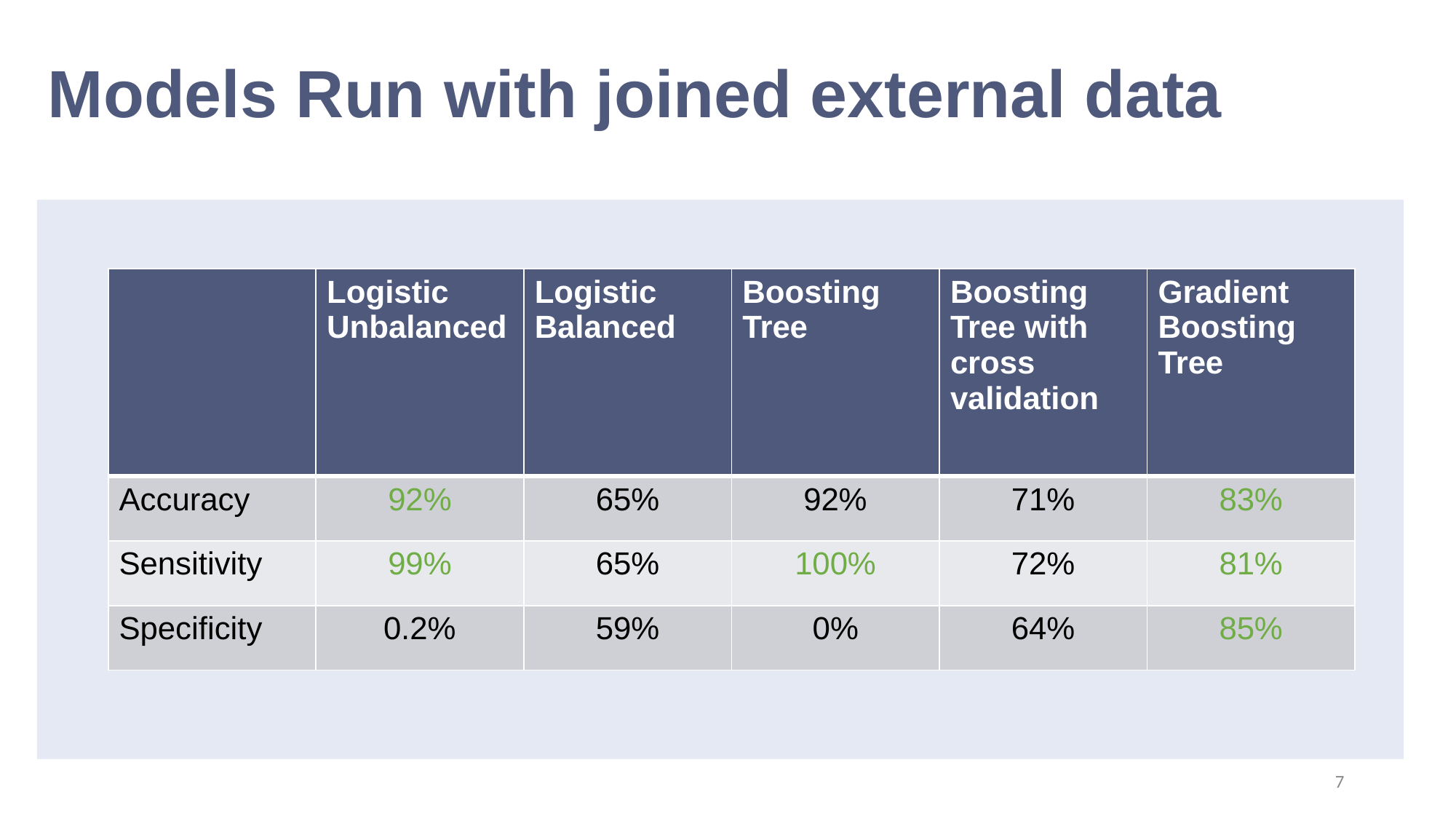

Models Run with joined external data

|  | Logistic Unbalanced | Logistic Balanced | Boosting Tree | Boosting Tree with cross validation | Gradient Boosting Tree |
| --- | --- | --- | --- | --- | --- |
| Accuracy | 92% | 65% | 92% | 71% | 83% |
| Sensitivity | 99% | 65% | 100% | 72% | 81% |
| Specificity | 0.2% | 59% | 0% | 64% | 85% |
7